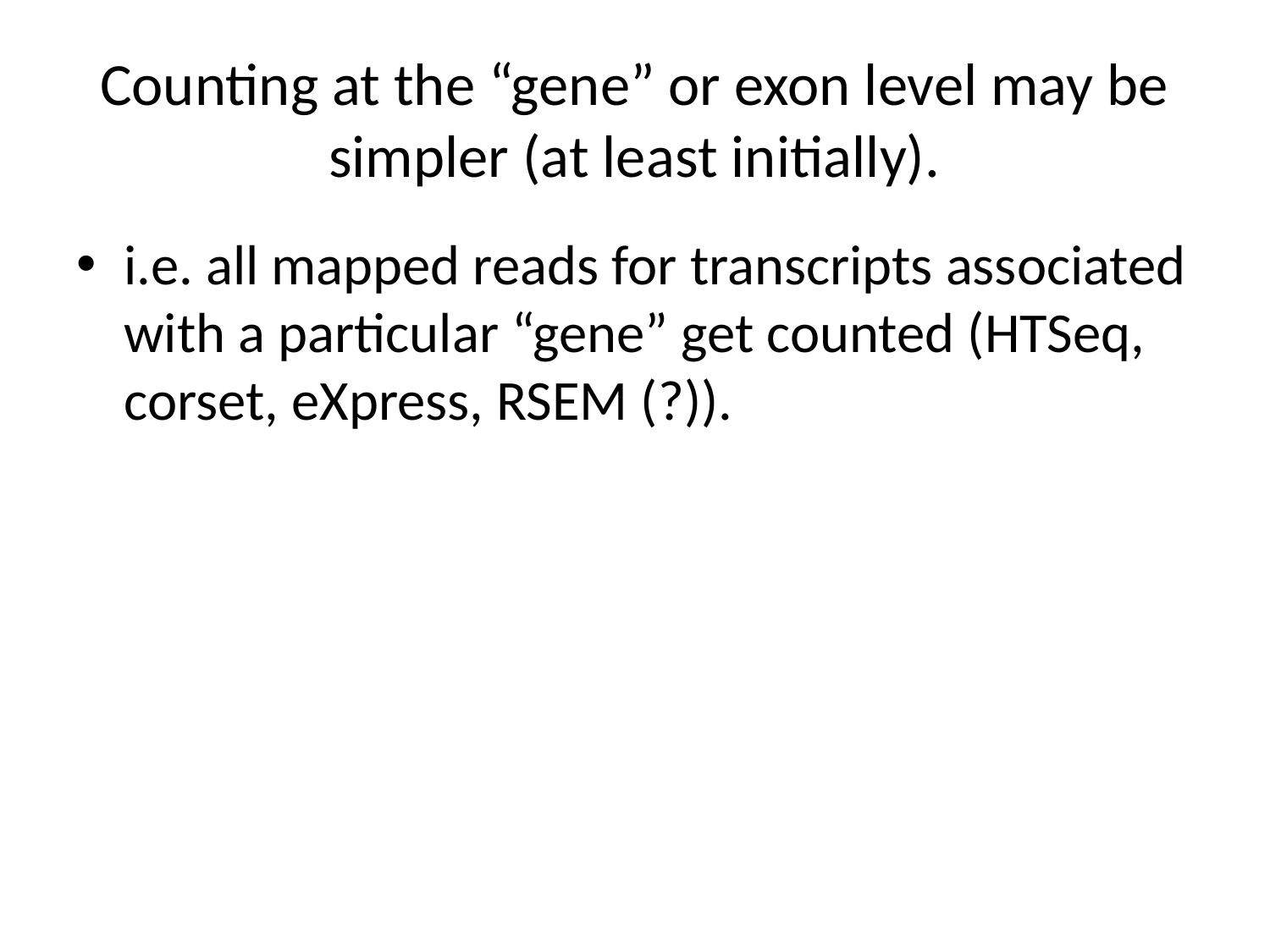

# Counting at the “gene” or exon level may be simpler (at least initially).
i.e. all mapped reads for transcripts associated with a particular “gene” get counted (HTSeq, corset, eXpress, RSEM (?)).